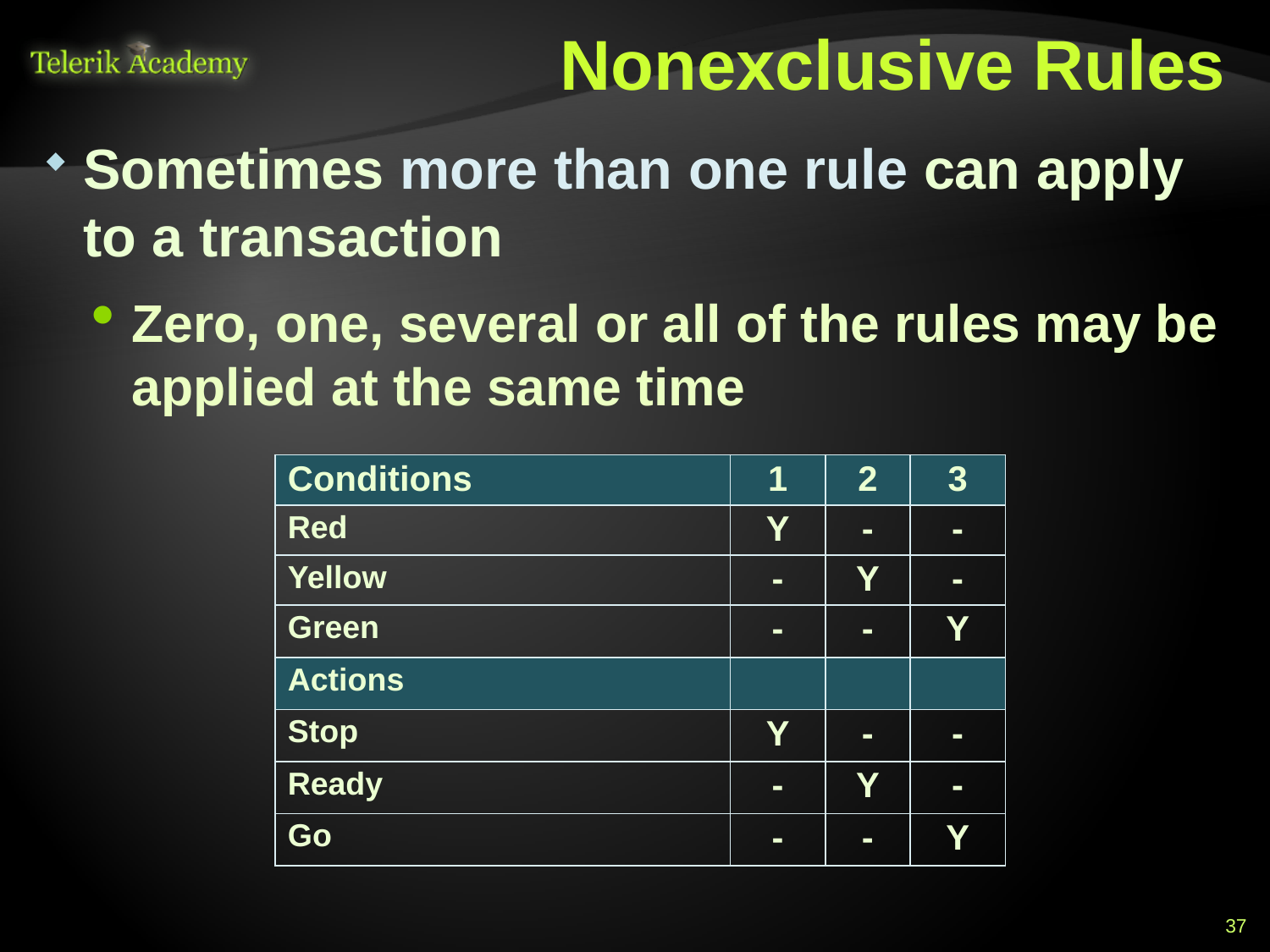

# Nonexclusive Rules
Sometimes more than one rule can apply to a transaction
Zero, one, several or all of the rules may be applied at the same time

| Conditions | 1 | 2 | 3 |
| --- | --- | --- | --- |
| Red | Y | - | - |
| Yellow | - | Y | - |
| Green | - | - | Y |
| Actions |  |  |  |
| Stop | Y | - | - |
| Ready | - | Y | - |
| Go | - | - | Y |
37